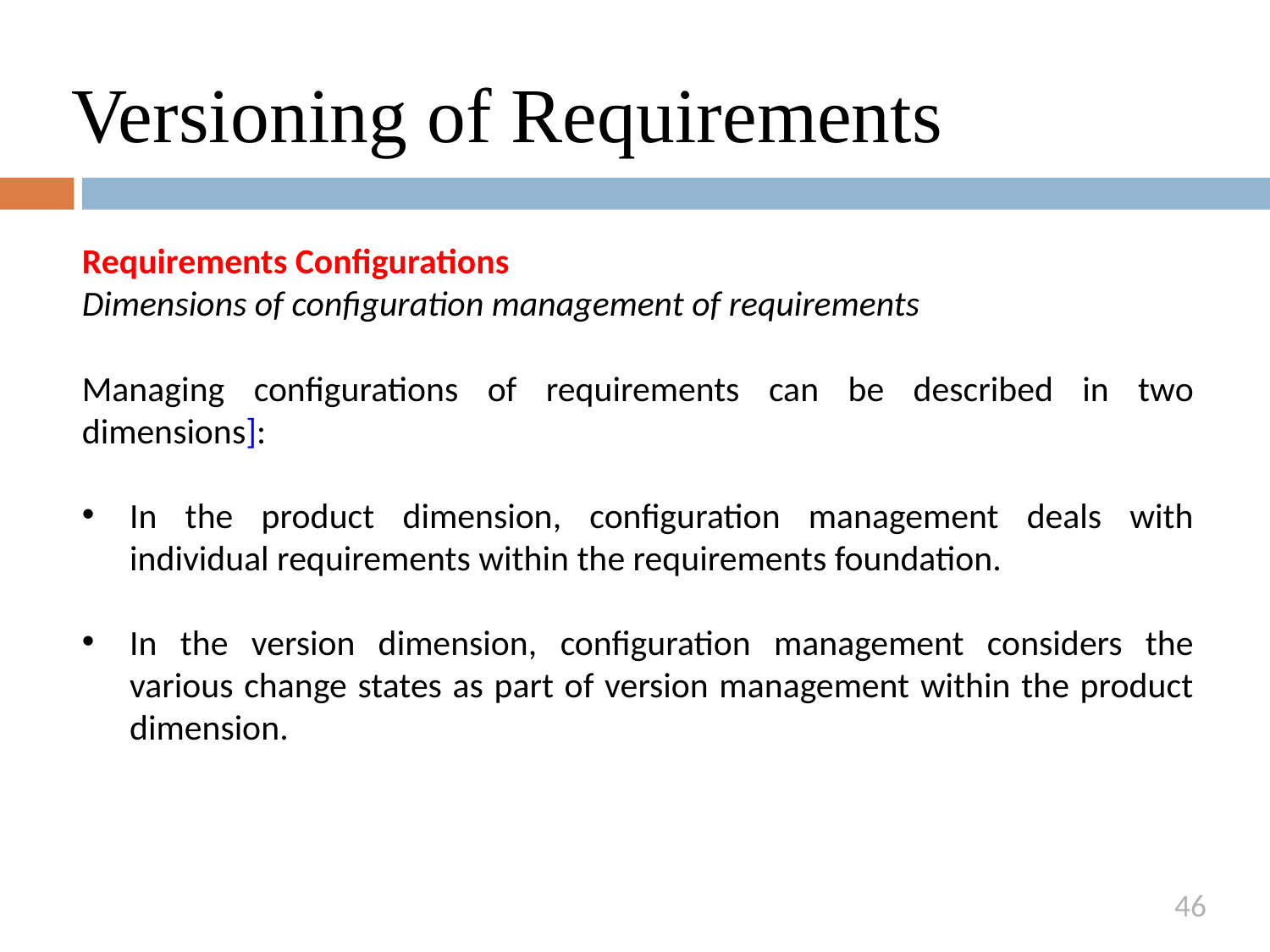

# Versioning of Requirements
Requirements Configurations
Dimensions of configuration management of requirements

Managing configurations of requirements can be described in two dimensions]:

In the product dimension, configuration management deals with individual requirements within the requirements foundation.

In the version dimension, configuration management considers the various change states as part of version management within the product dimension.
46